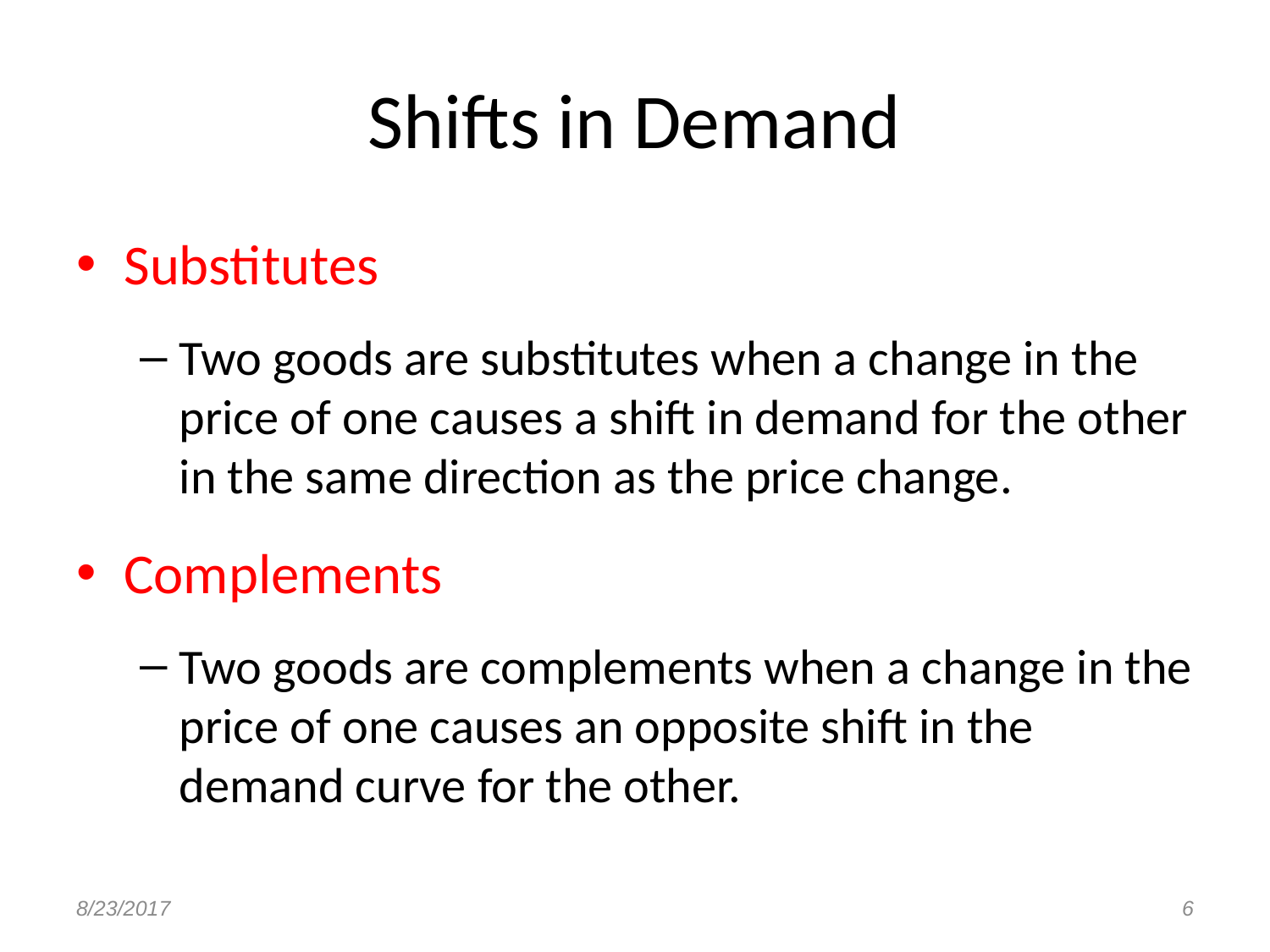

# Shifts in Demand
Substitutes
Two goods are substitutes when a change in the price of one causes a shift in demand for the other in the same direction as the price change.
Complements
Two goods are complements when a change in the price of one causes an opposite shift in the demand curve for the other.

8/23/2017
6